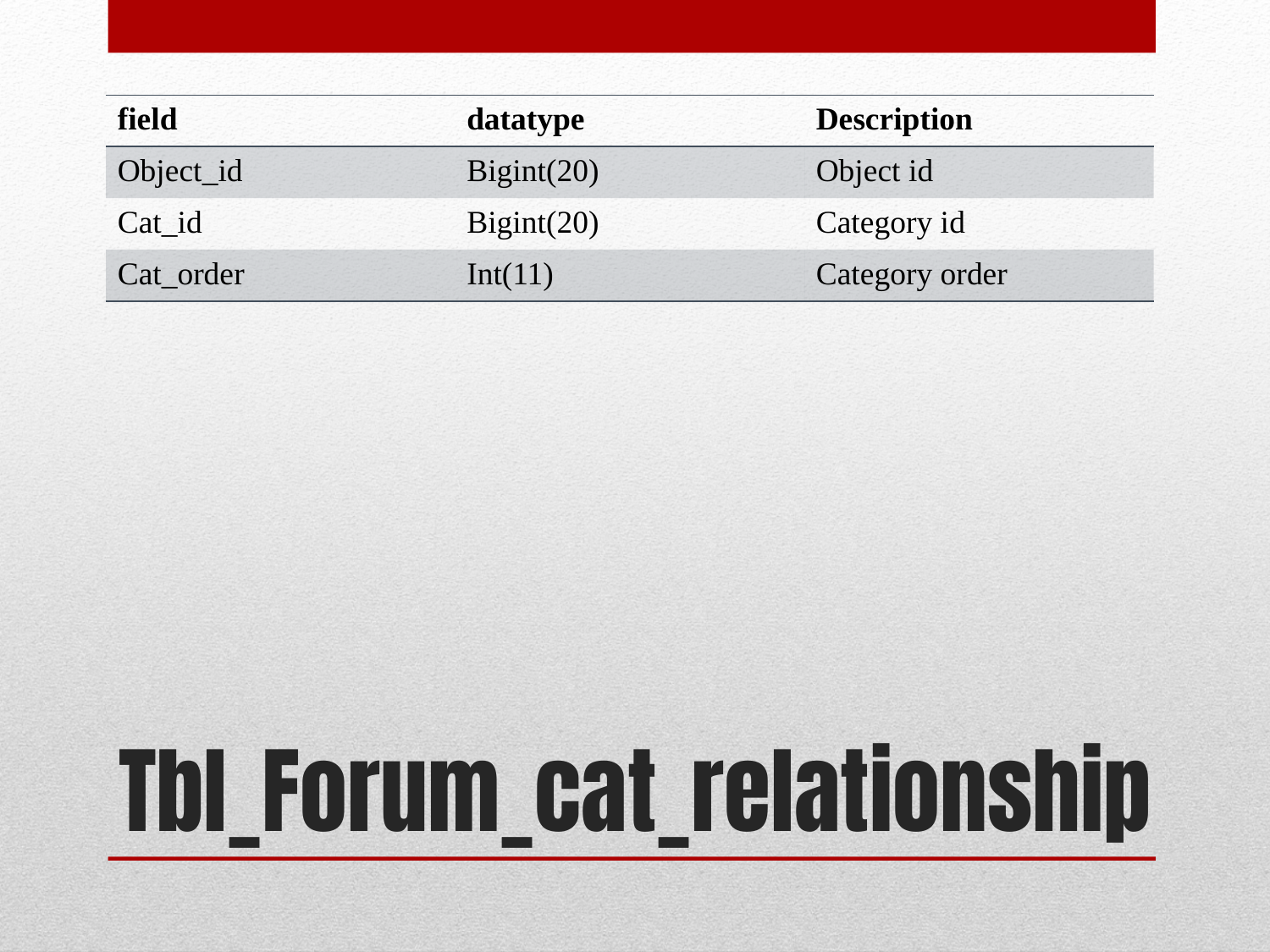

| field | datatype | Description |
| --- | --- | --- |
| Object\_id | Bigint(20) | Object id |
| Cat\_id | Bigint(20) | Category id |
| Cat\_order | Int(11) | Category order |
# Tbl_Forum_cat_relationship